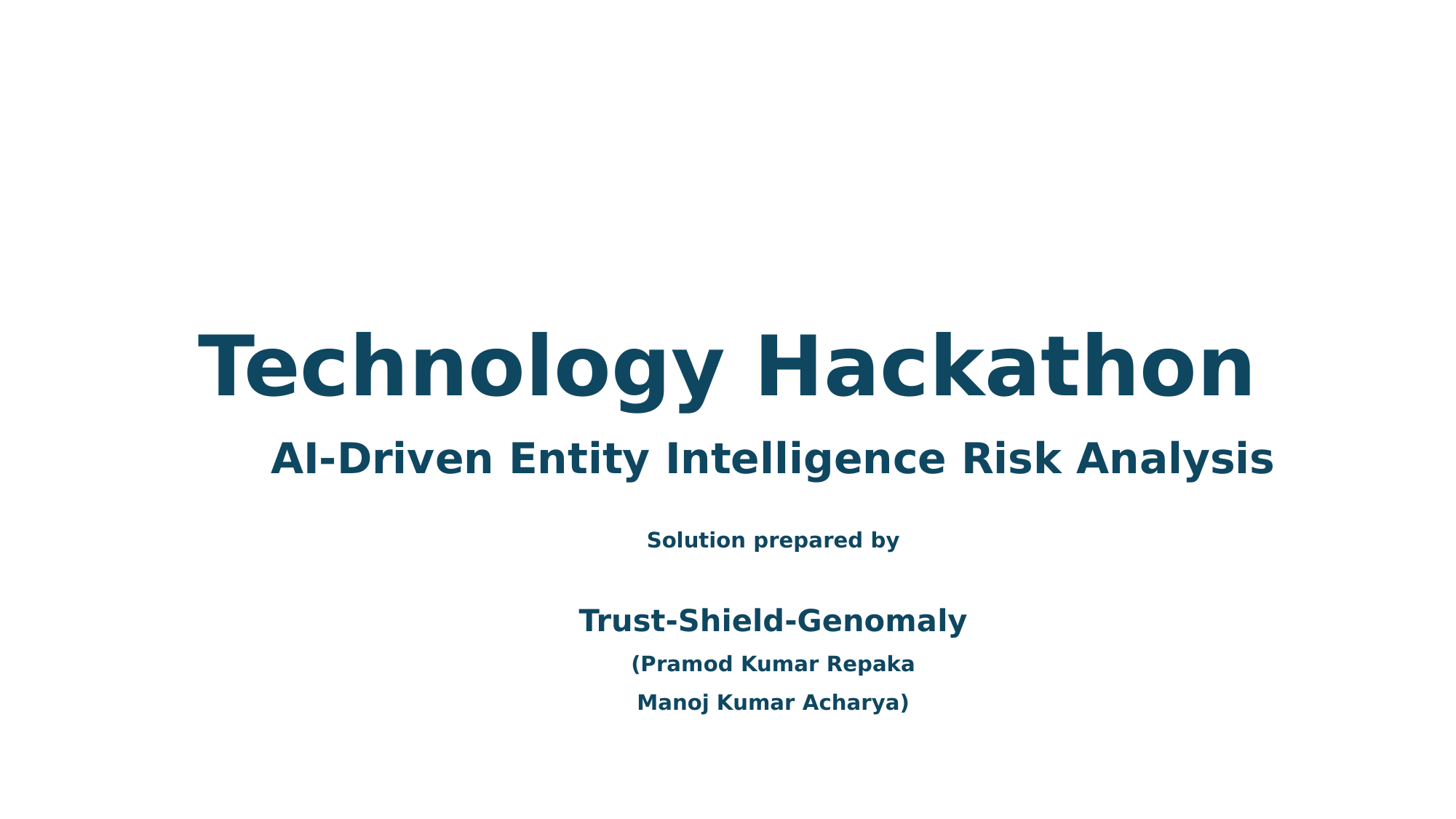

# Technology Hackathon
AI-Driven Entity Intelligence Risk Analysis

Solution prepared by

Trust-Shield-Genomaly
(Pramod Kumar Repaka
Manoj Kumar Acharya)